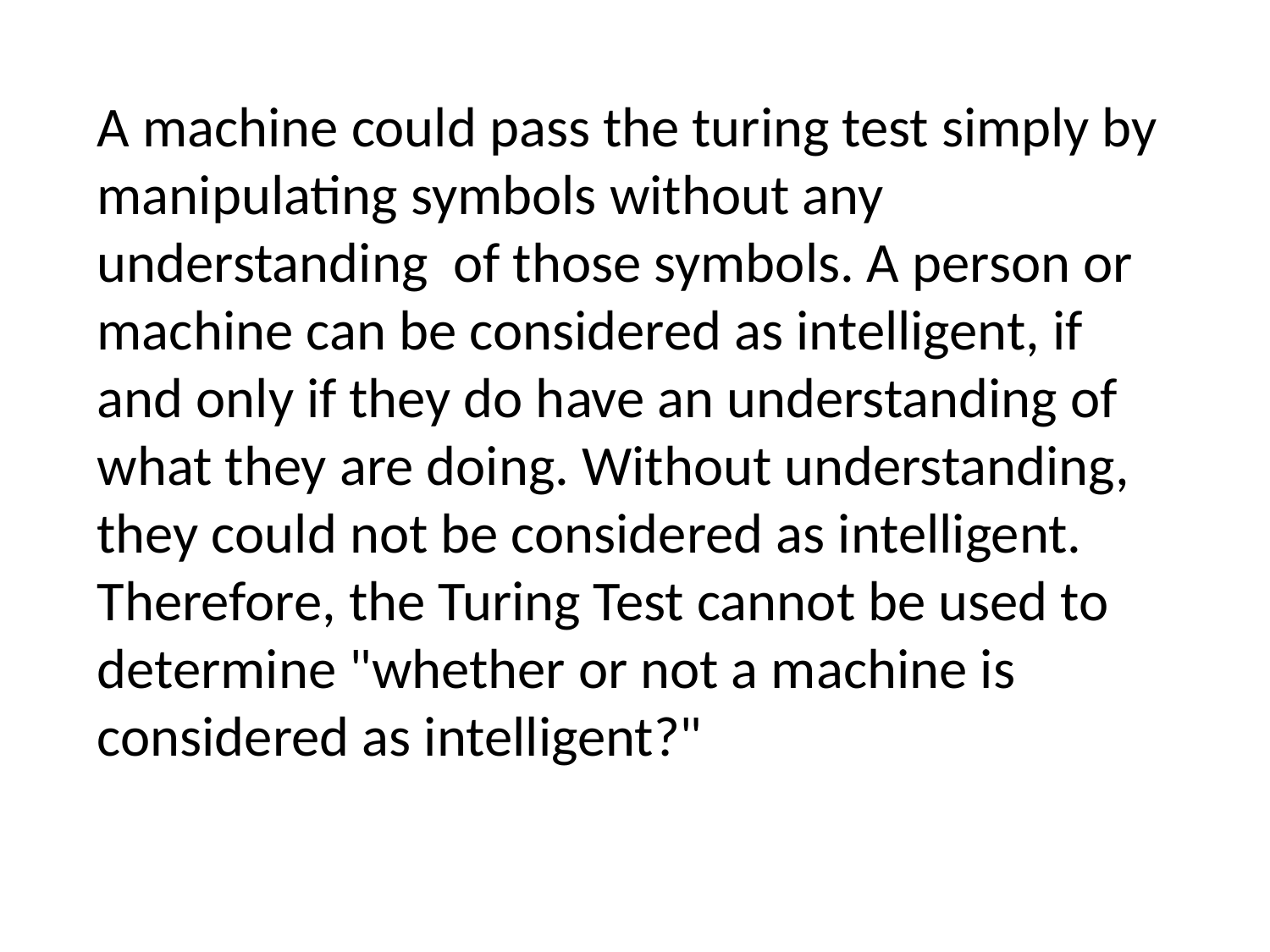

A machine could pass the turing test simply by manipulating symbols without any understanding  of those symbols. A person or machine can be considered as intelligent, if and only if they do have an understanding of what they are doing. Without understanding, they could not be considered as intelligent. Therefore, the Turing Test cannot be used to determine "whether or not a machine is considered as intelligent?"